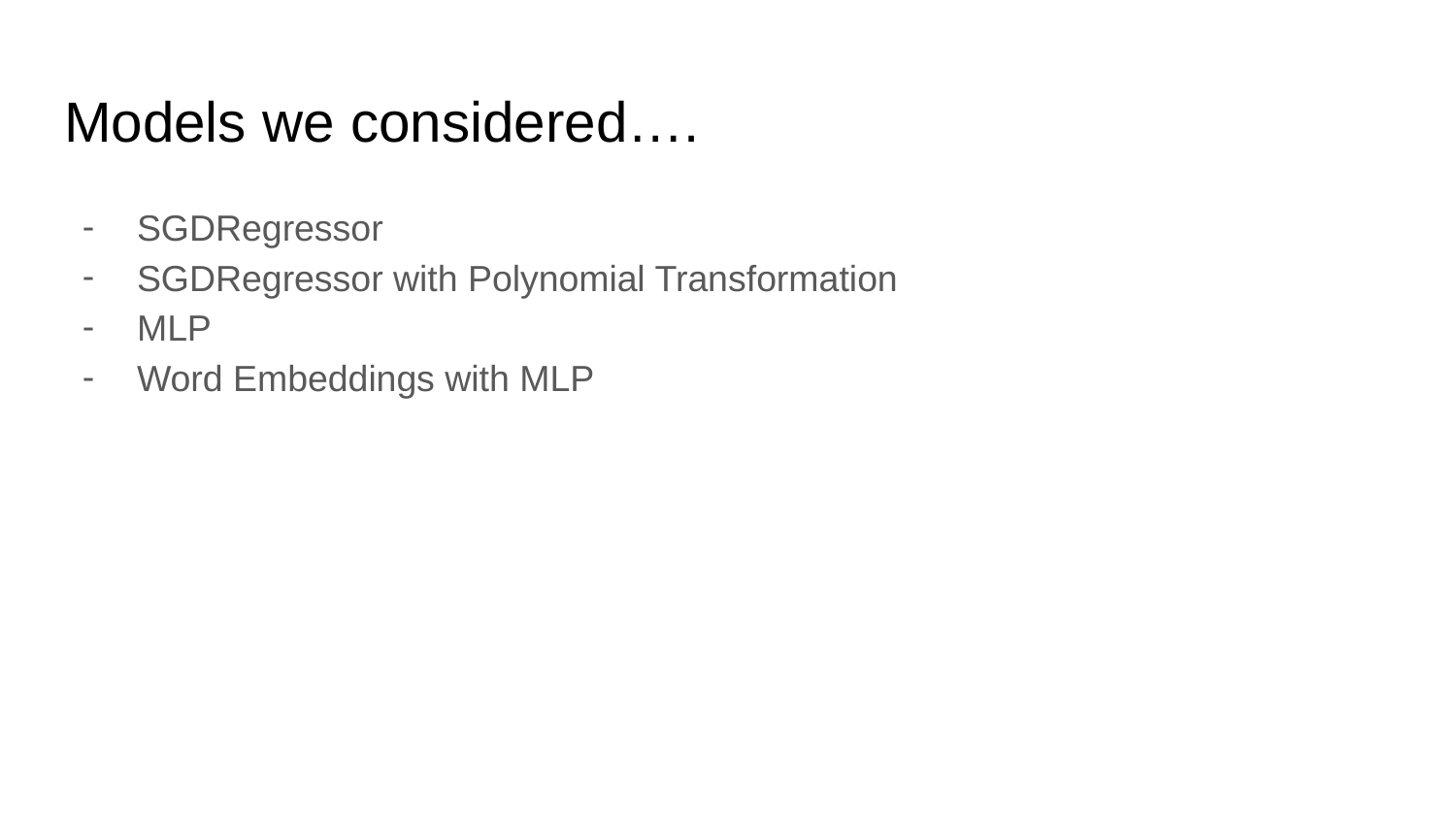

# Models we considered….
SGDRegressor
SGDRegressor with Polynomial Transformation
MLP
Word Embeddings with MLP